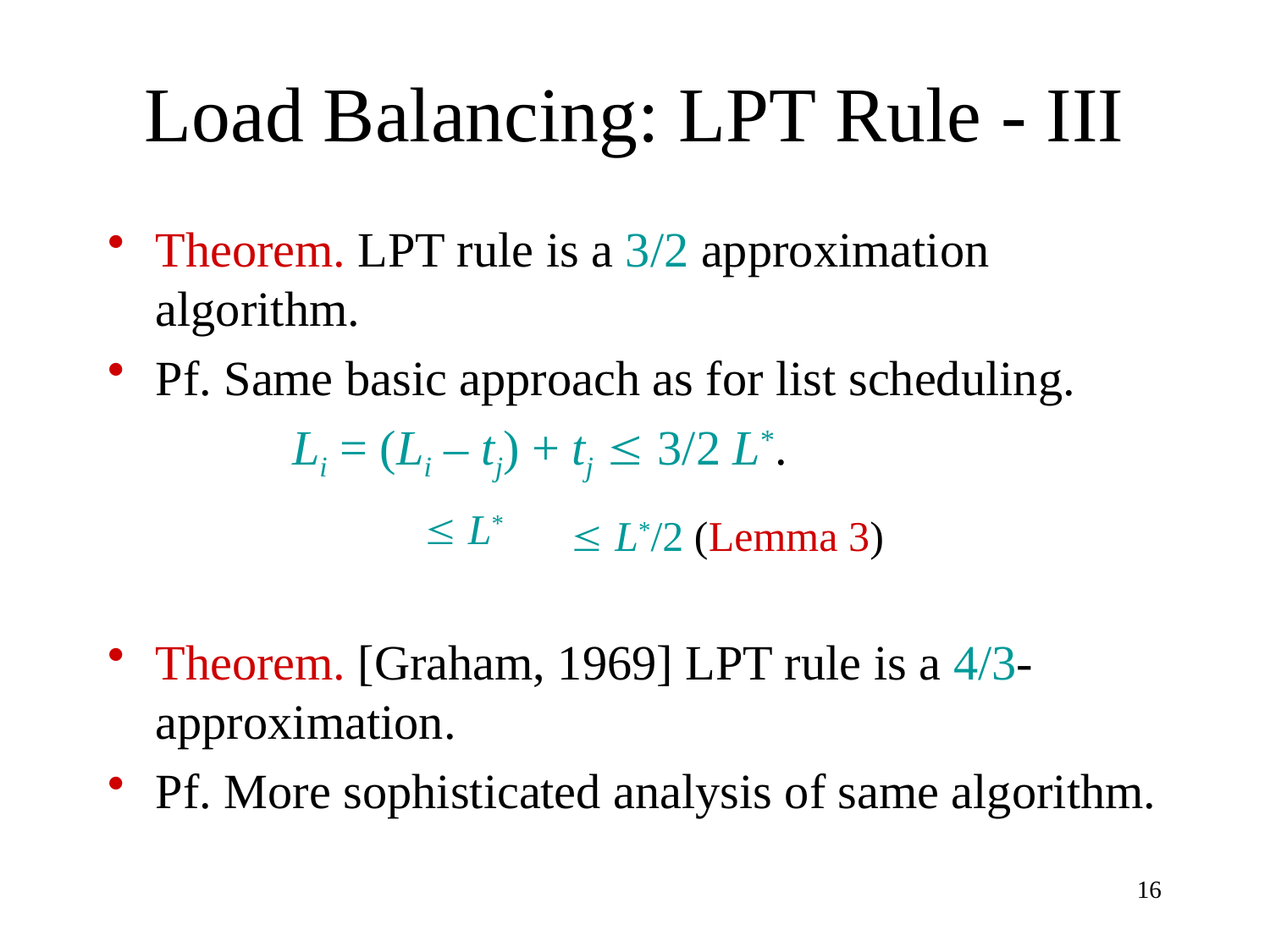

# Load Balancing: LPT Rule - III
Theorem. LPT rule is a 3/2 approximation algorithm.
Pf. Same basic approach as for list scheduling.
               Li = (Li – tj) + tj ≤ 3/2 L*.

Theorem. [Graham, 1969] LPT rule is a 4/3-approximation.
Pf. More sophisticated analysis of same algorithm.
≤ L*
≤ L*/2 (Lemma 3)
16